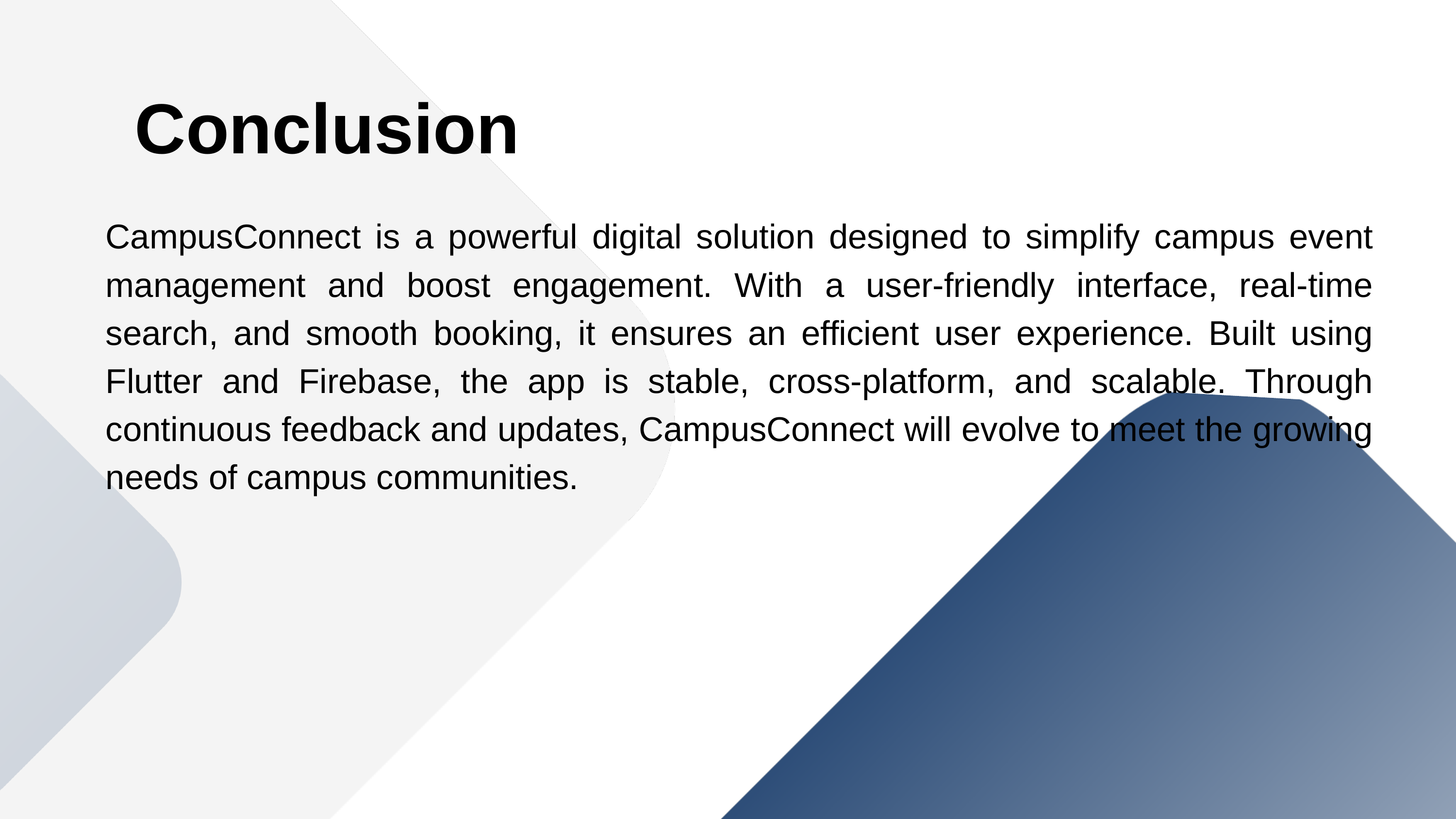

Conclusion
CampusConnect is a powerful digital solution designed to simplify campus event management and boost engagement. With a user-friendly interface, real-time search, and smooth booking, it ensures an efficient user experience. Built using Flutter and Firebase, the app is stable, cross-platform, and scalable. Through continuous feedback and updates, CampusConnect will evolve to meet the growing needs of campus communities.